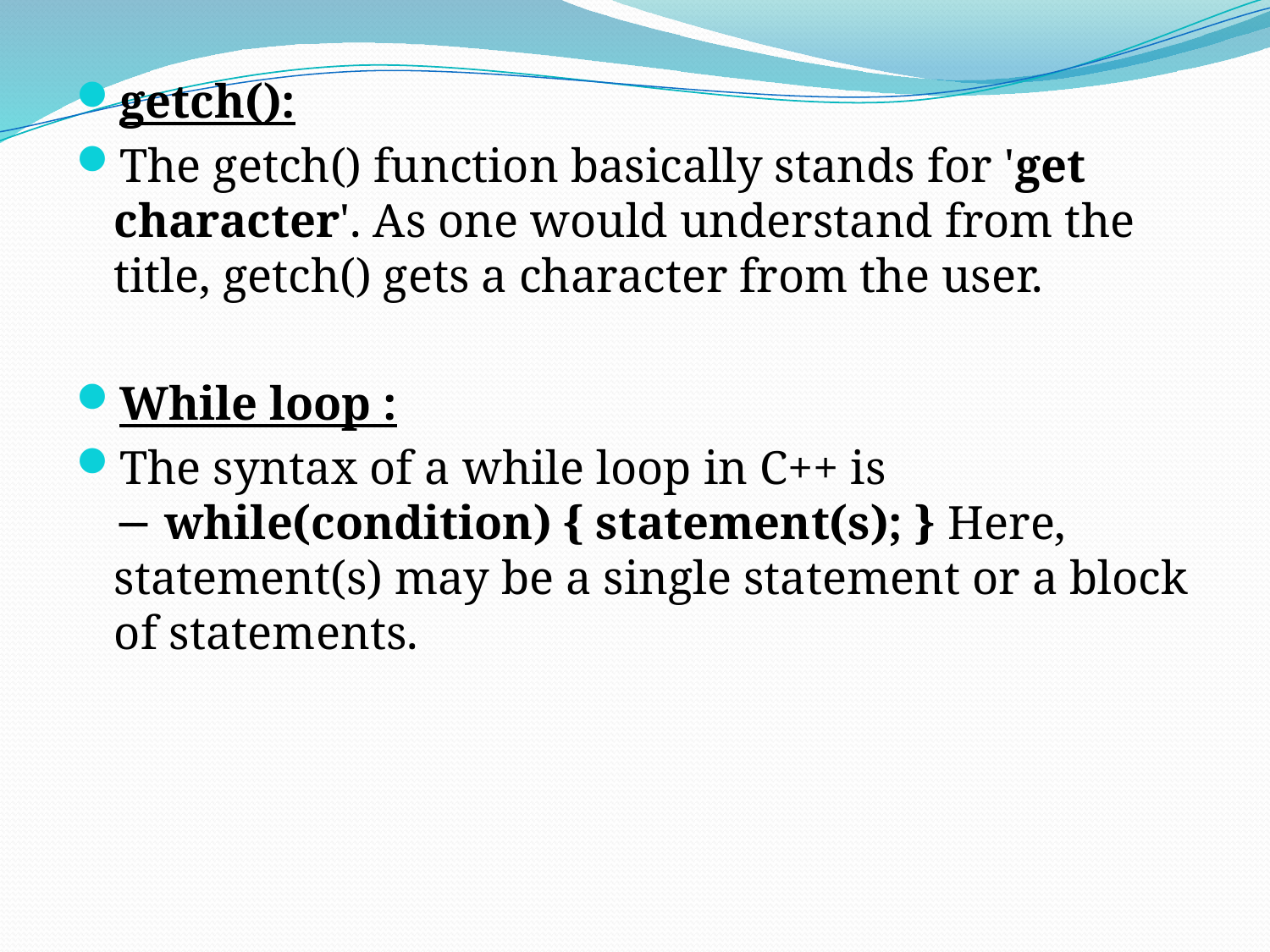

getch():
The getch() function basically stands for 'get character'. As one would understand from the title, getch() gets a character from the user.

While loop :
The syntax of a while loop in C++ is − while(condition) { statement(s); } Here, statement(s) may be a single statement or a block of statements.